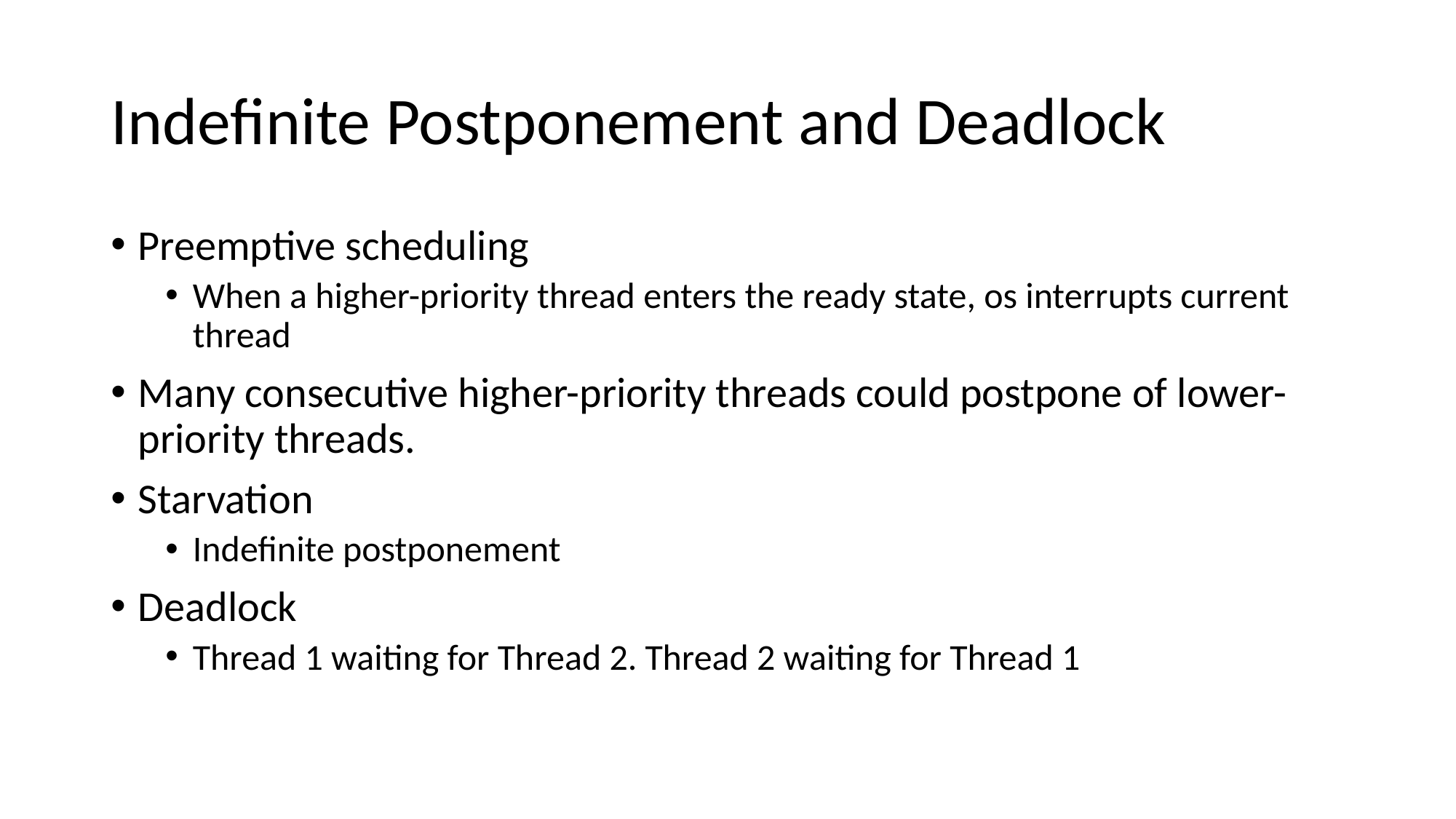

# Indefinite Postponement and Deadlock
Preemptive scheduling
When a higher-priority thread enters the ready state, os interrupts current thread
Many consecutive higher-priority threads could postpone of lower-priority threads.
Starvation
Indefinite postponement
Deadlock
Thread 1 waiting for Thread 2. Thread 2 waiting for Thread 1